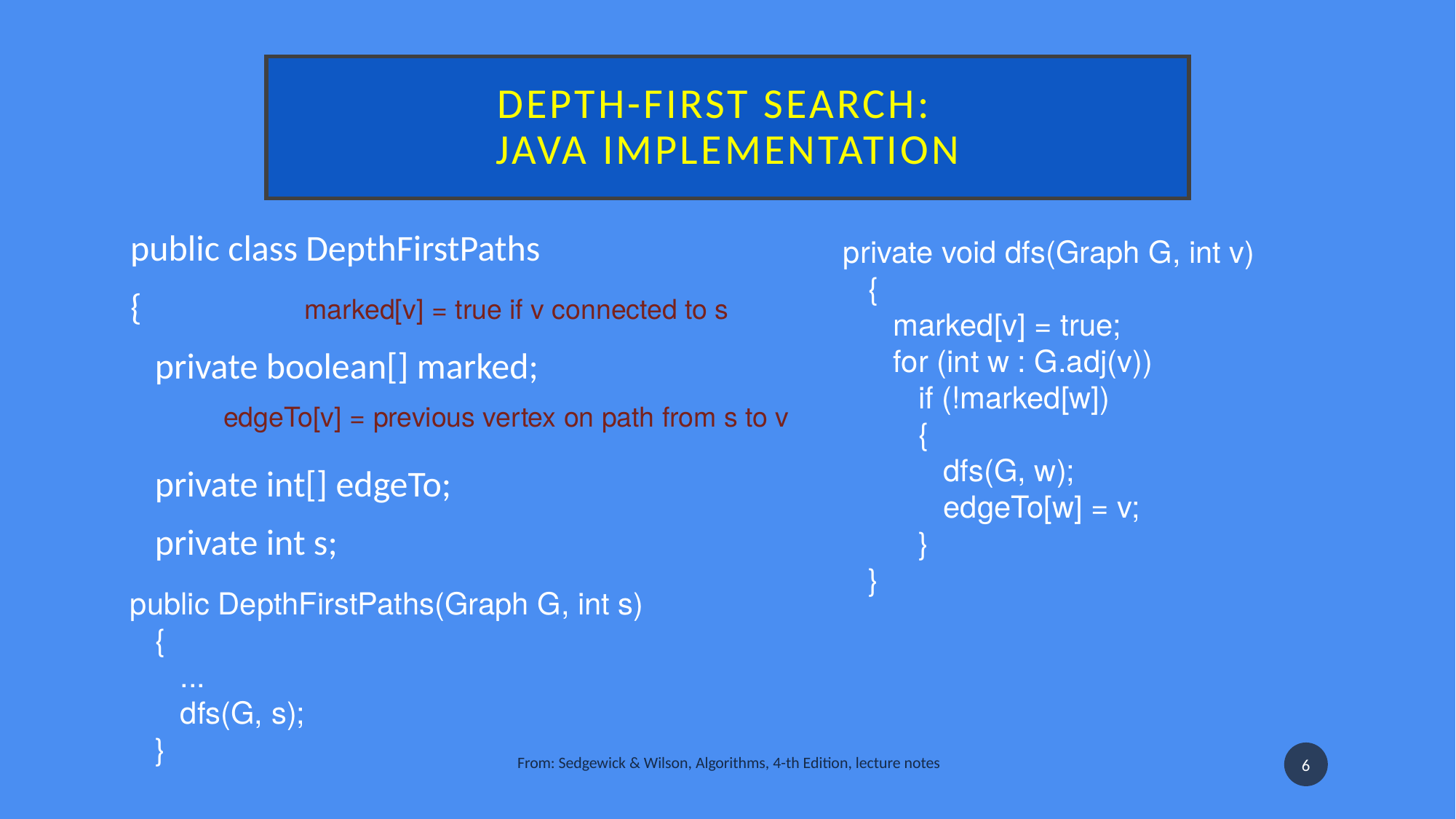

# Depth-first search:  Java implementation
public class DepthFirstPaths
{
   private boolean[] marked;

   private int[] edgeTo;
   private int s;

private void dfs(Graph G, int v)
   {
      marked[v] = true;
      for (int w : G.adj(v))
         if (!marked[w])
         {
            dfs(G, w);
            edgeTo[w] = v;
         }
   }
marked[v] = true if v connected to s
edgeTo[v] = previous vertex on path from s to v
public DepthFirstPaths(Graph G, int s)
   {
      ...
      dfs(G, s);
   }
From: Sedgewick & Wilson, Algorithms, 4-th Edition, lecture notes
6